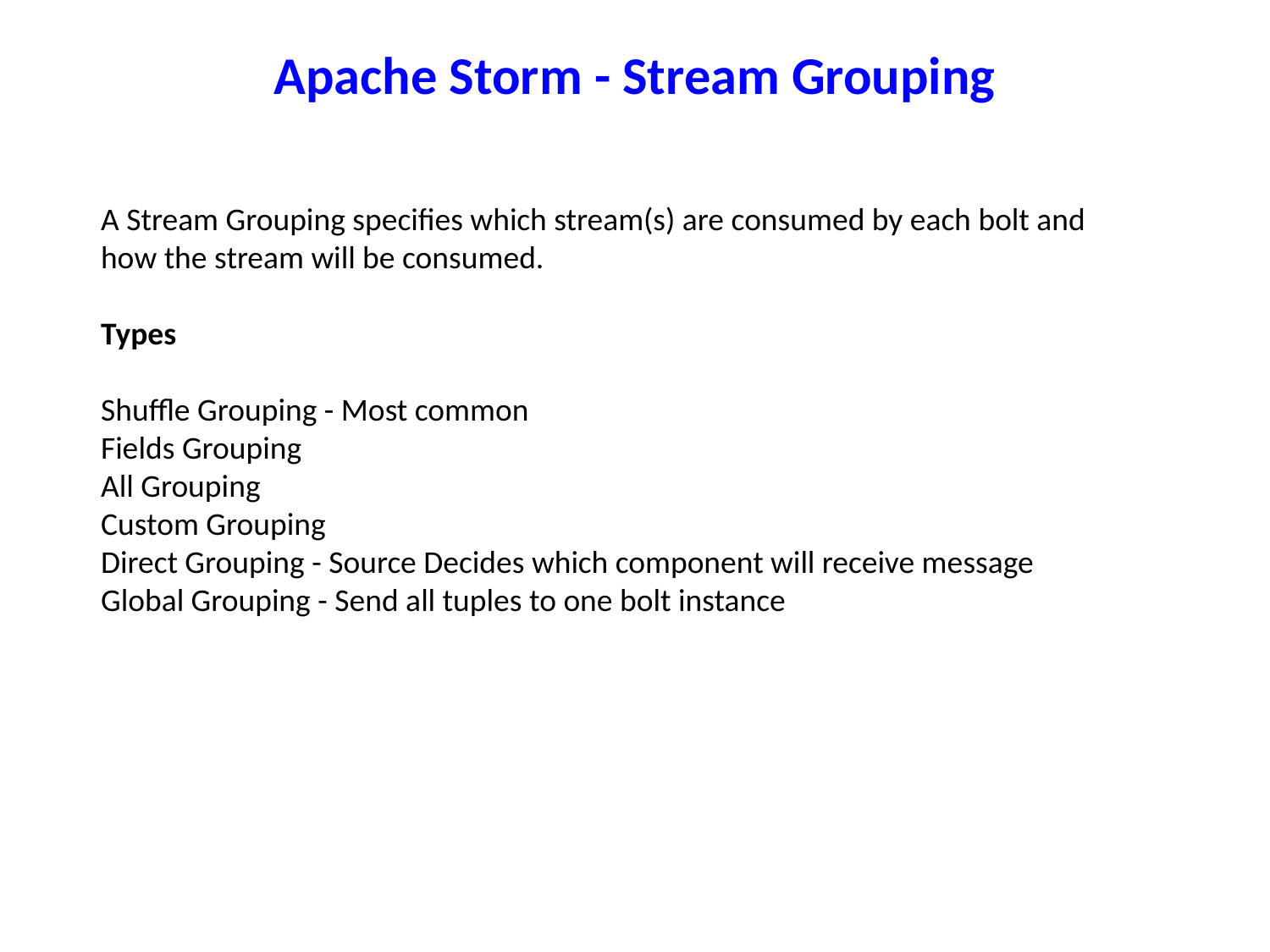

# Apache Storm - Stream Grouping

A Stream Grouping specifies which stream(s) are consumed by each bolt and
how the stream will be consumed.

Types

Shuffle Grouping - Most common
Fields Grouping
All Grouping
Custom Grouping
Direct Grouping - Source Decides which component will receive message
Global Grouping - Send all tuples to one bolt instance